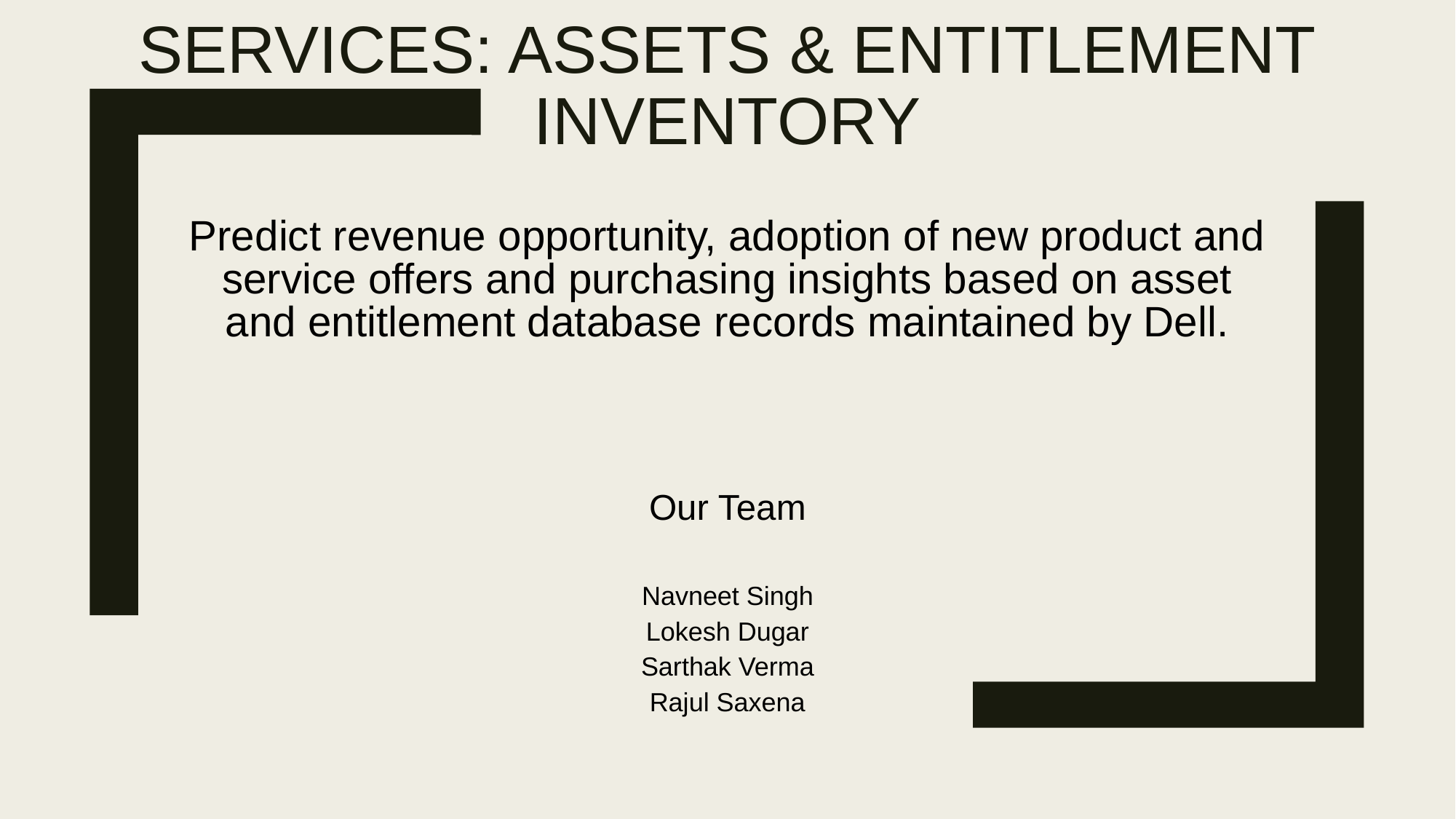

Services: Assets & Entitlement Inventory
Predict revenue opportunity, adoption of new product and service offers and purchasing insights based on asset and entitlement database records maintained by Dell.
Our Team

Navneet Singh
Lokesh Dugar
Sarthak Verma
Rajul Saxena